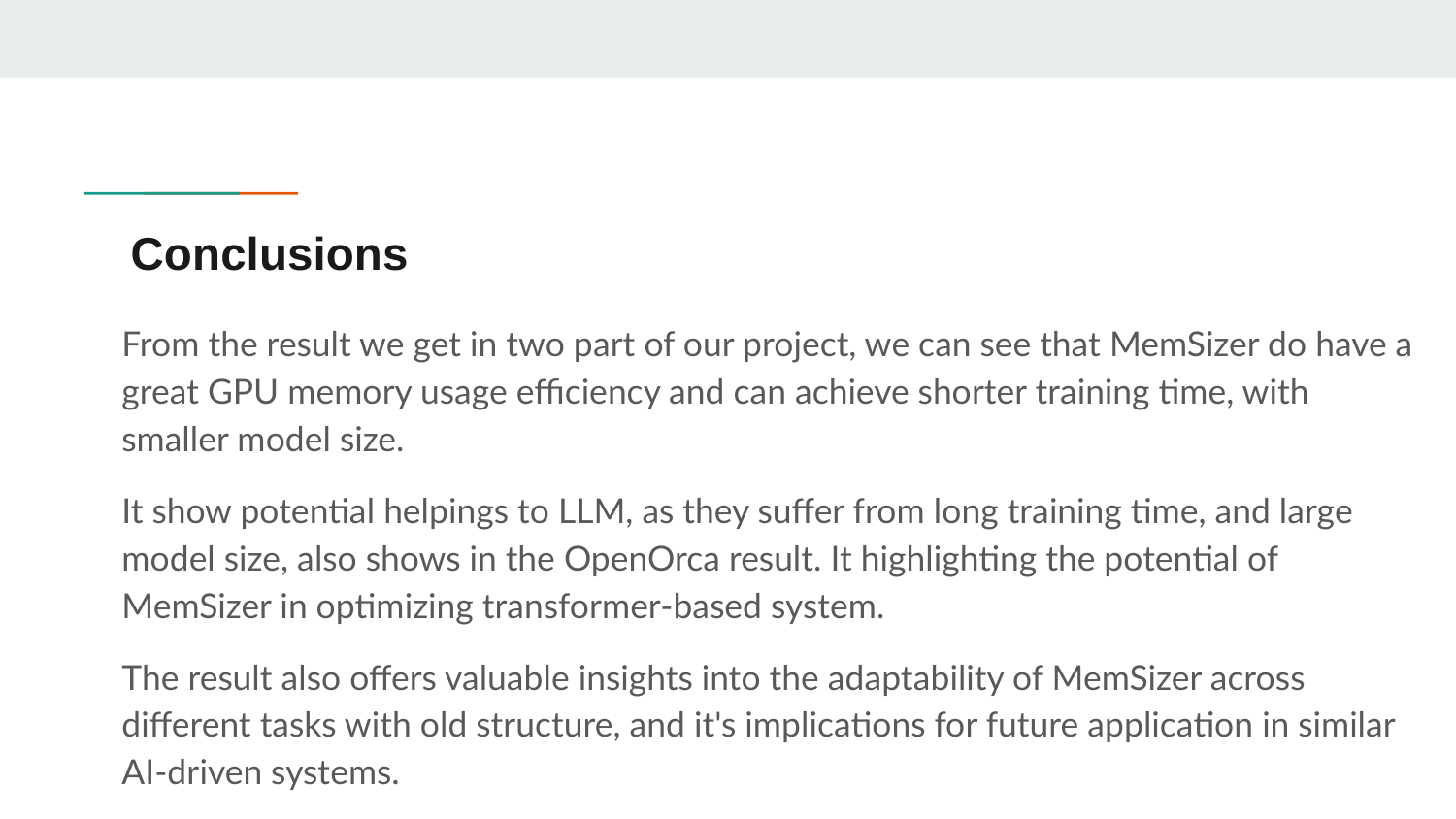

# Conclusions
From the result we get in two part of our project, we can see that MemSizer do have a great GPU memory usage efficiency and can achieve shorter training time, with smaller model size.
It show potential helpings to LLM, as they suffer from long training time, and large model size, also shows in the OpenOrca result. It highlighting the potential of MemSizer in optimizing transformer-based system.
The result also offers valuable insights into the adaptability of MemSizer across different tasks with old structure, and it's implications for future application in similar AI-driven systems.